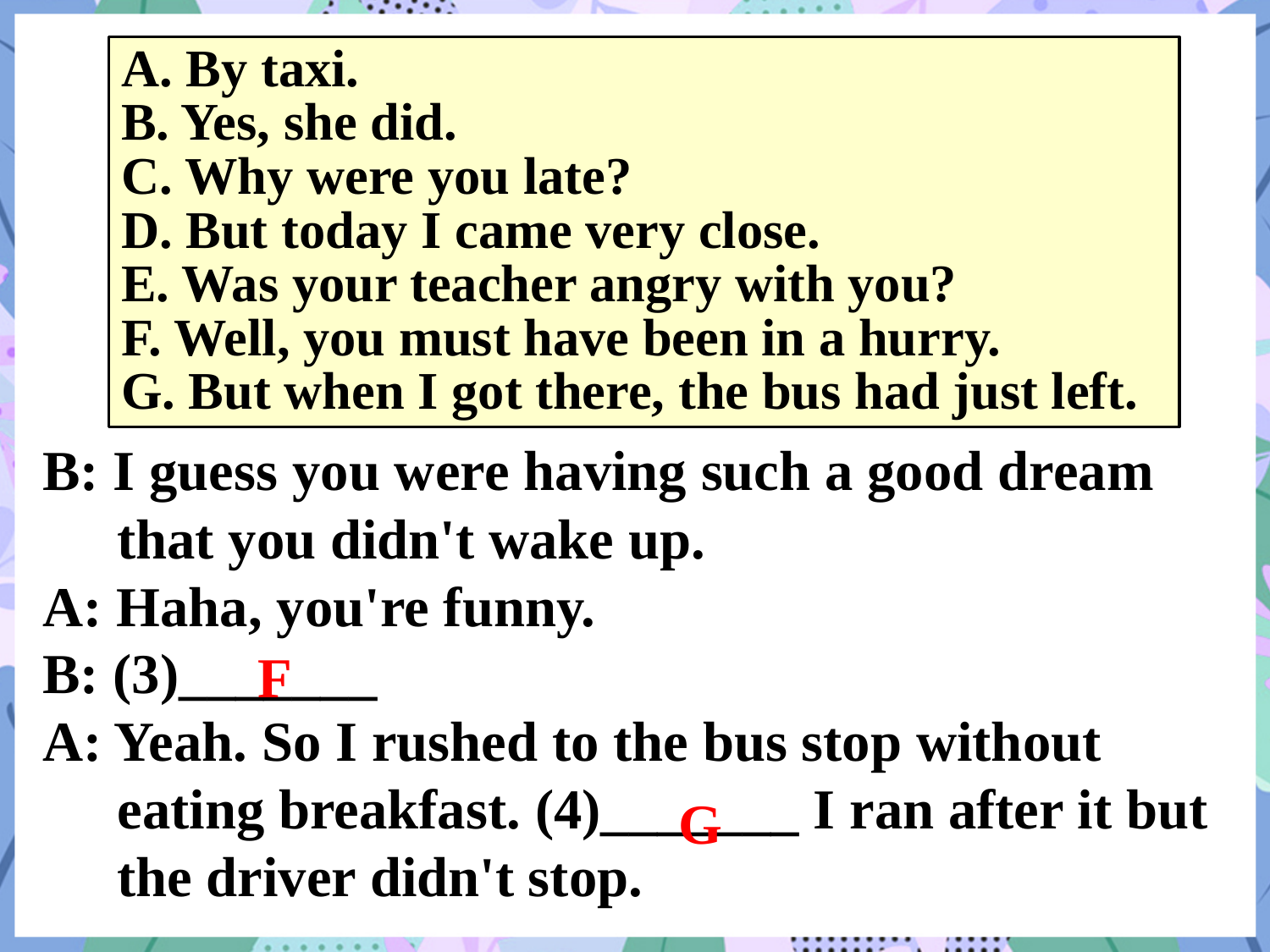

A. By taxi.
B. Yes, she did.
C. Why were you late?
D. But today I came very close.
E. Was your teacher angry with you?
F. Well, you must have been in a hurry.
G. But when I got there, the bus had just left.
B: I guess you were having such a good dream that you didn't wake up.
A: Haha, you're funny.
B: (3)_______
A: Yeah. So I rushed to the bus stop without eating breakfast. (4)_______ I ran after it but the driver didn't stop.
F
G